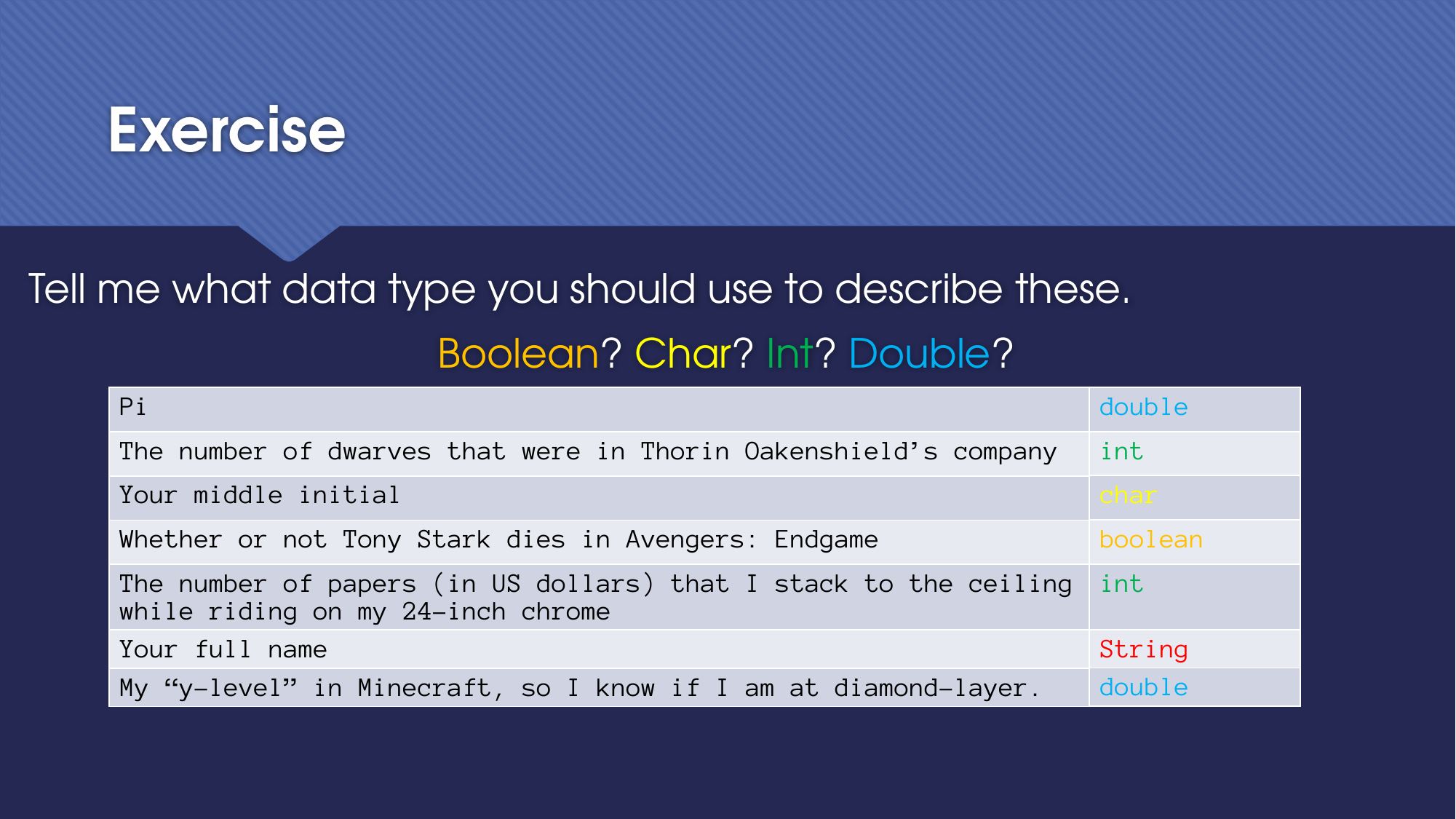

# Exercise
Tell me what data type you should use to describe these.
Boolean? Char? Int? Double?
| Pi |
| --- |
| The number of dwarves that were in Thorin Oakenshield’s company |
| Your middle initial |
| Whether or not Tony Stark dies in Avengers: Endgame |
| The number of papers (in US dollars) that I stack to the ceiling while riding on my 24-inch chrome |
| Your full name |
| My “y-level” in Minecraft, so I know if I am at diamond-layer. |
| double |
| --- |
| int |
| char |
| boolean |
| int |
| String |
| double |